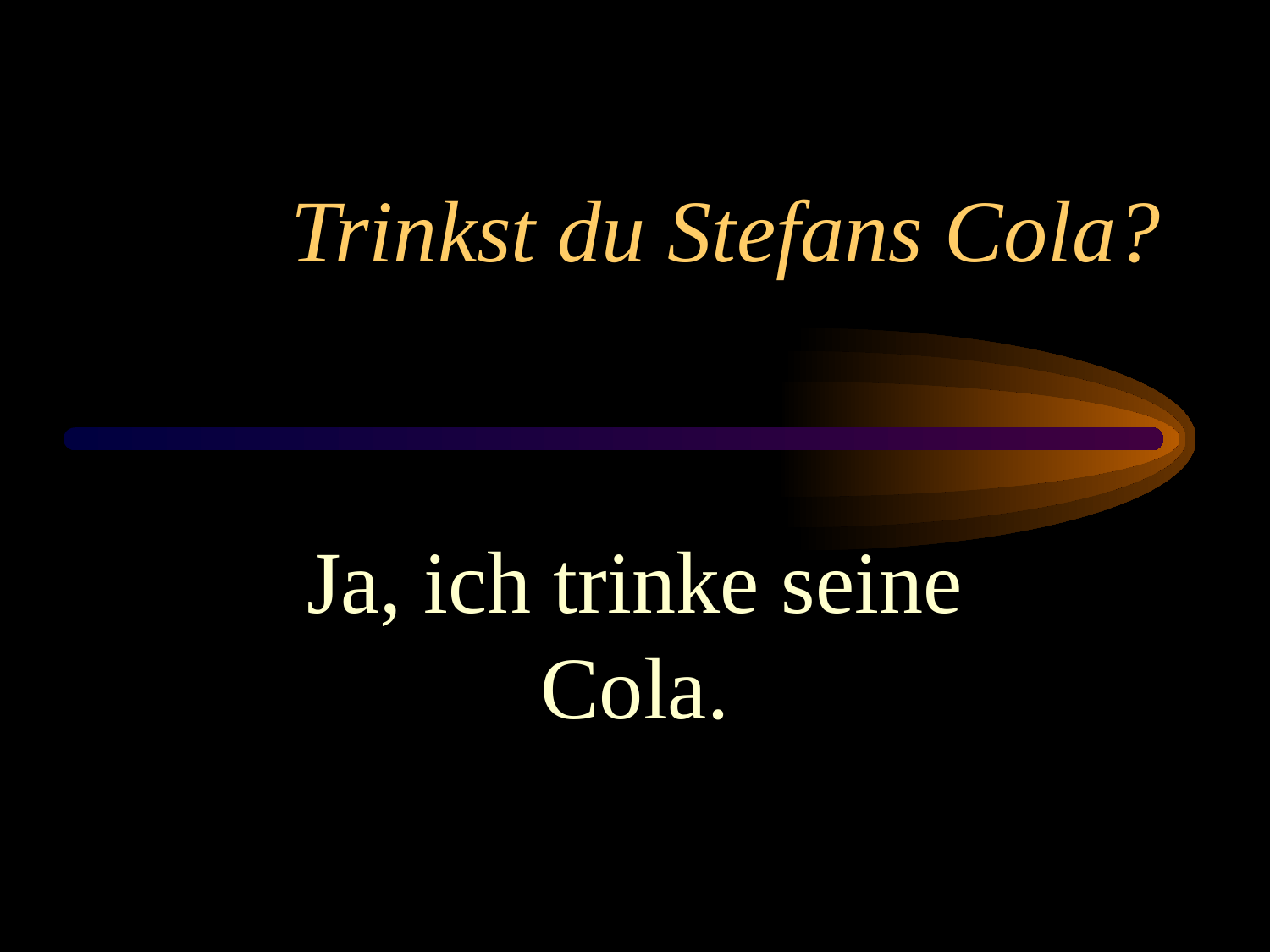

# Trinkst du Stefans Cola?
Ja, ich trinke seine Cola.